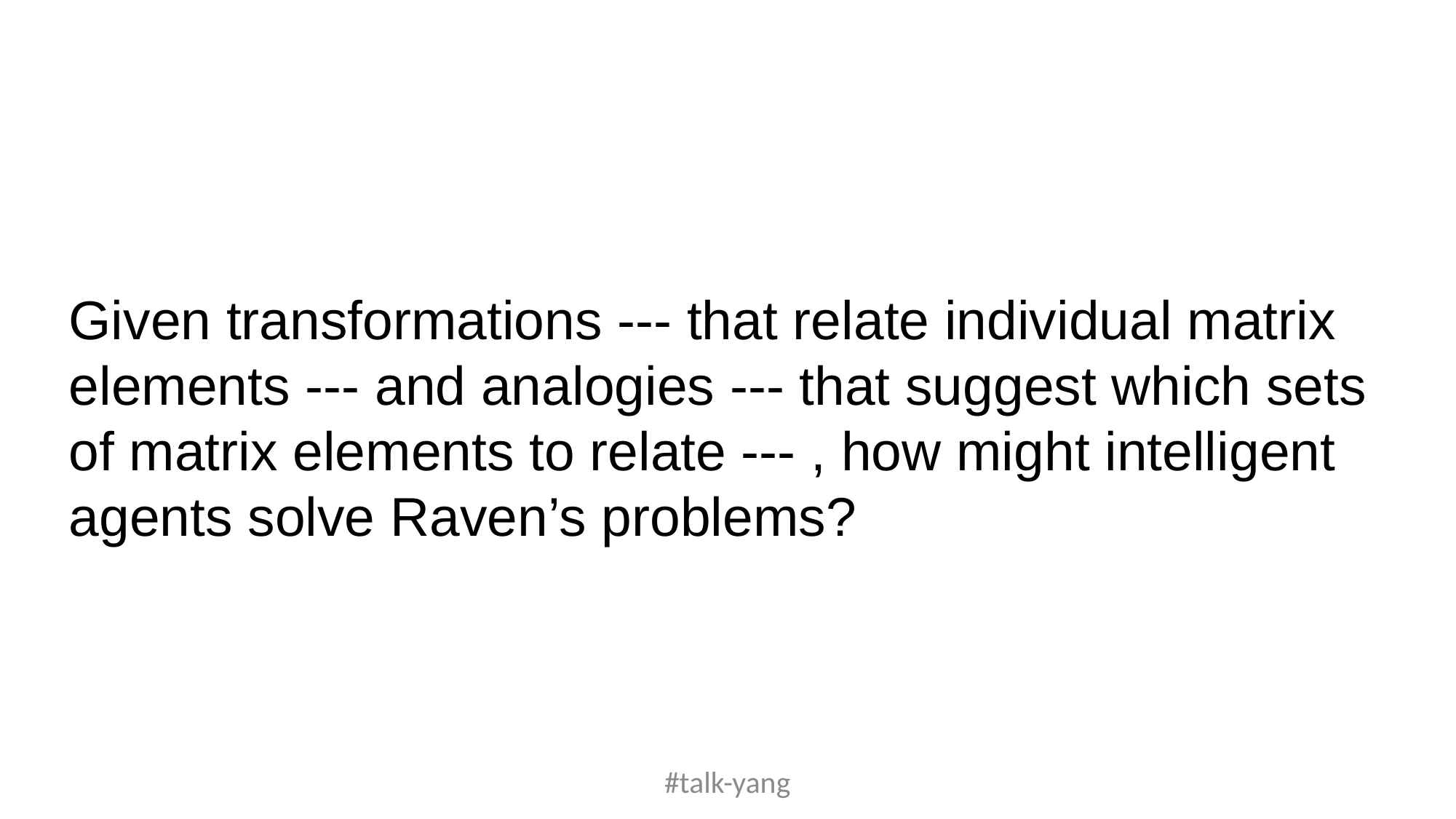

Given transformations --- that relate individual matrix elements --- and analogies --- that suggest which sets of matrix elements to relate --- , how might intelligent agents solve Raven’s problems?
#talk-yang